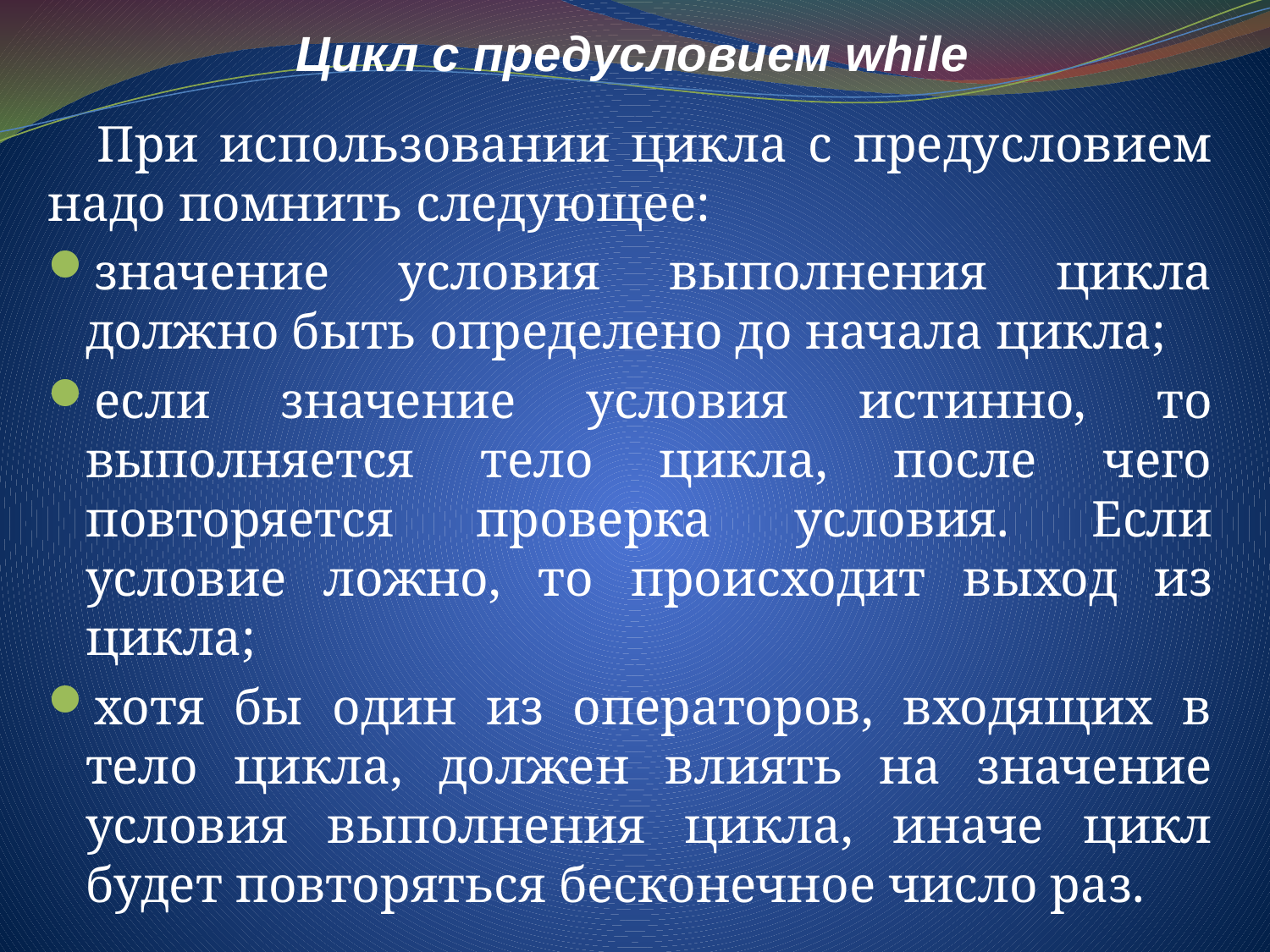

Цикл с предусловием while
При использовании цикла с предусловием надо помнить следующее:
значение условия выполнения цикла должно быть определено до начала цикла;
если значение условия истинно, то выполняется тело цикла, после чего повторяется проверка условия. Если условие ложно, то происходит выход из цикла;
хотя бы один из операторов, входящих в тело цикла, должен влиять на значение условия выполнения цикла, иначе цикл будет повторяться бесконечное число раз.